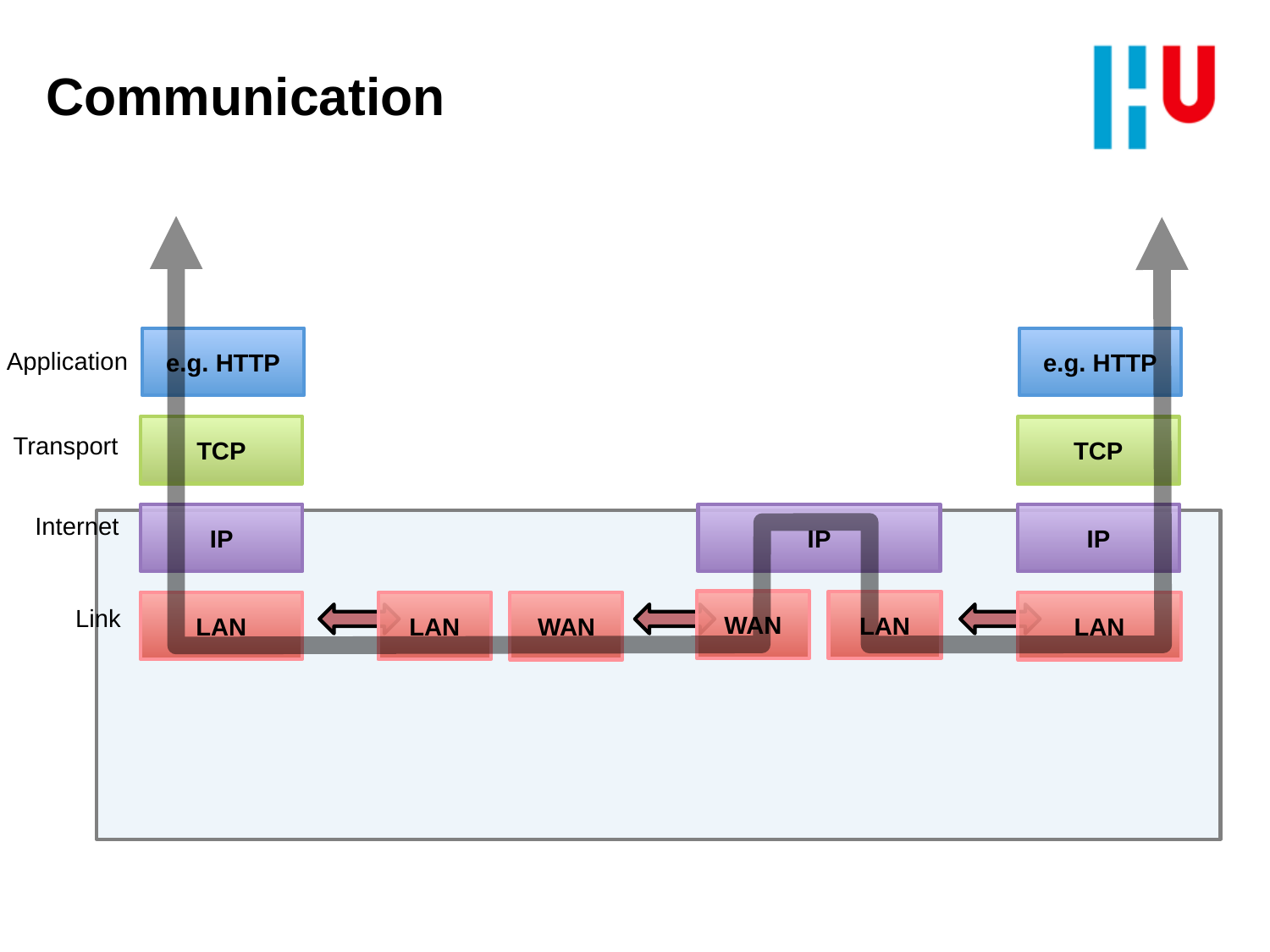

# Communication

e.g. HTTP
e.g. HTTP
Application
TCP
TCP
Transport
Internet
IP
IP
IP

WAN
LAN
LAN
LAN
WAN
LAN
Link